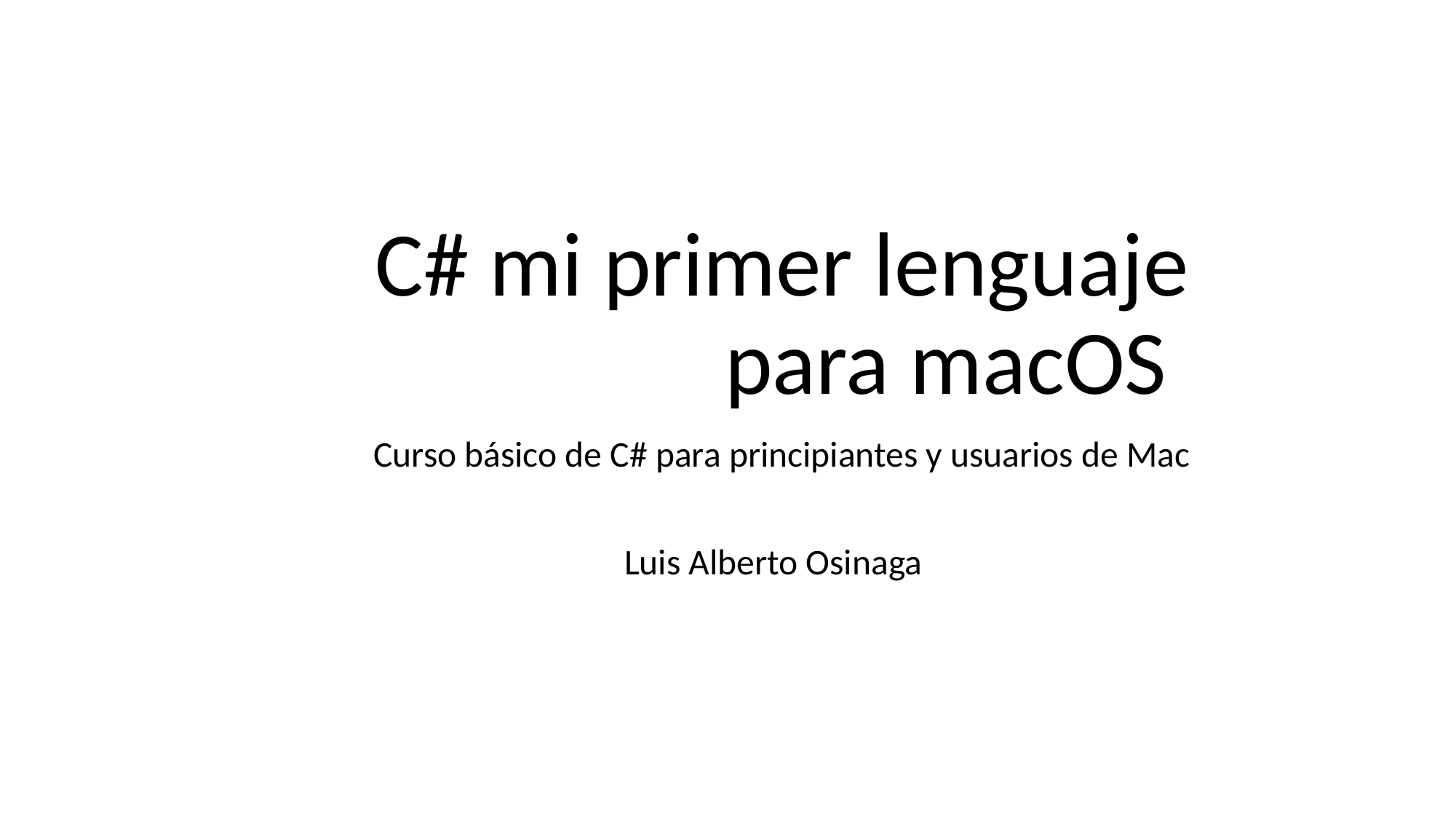

# C# mi primer lenguaje para macOS
		Curso básico de C# para principiantes y usuarios de Mac

														Luis Alberto Osinaga